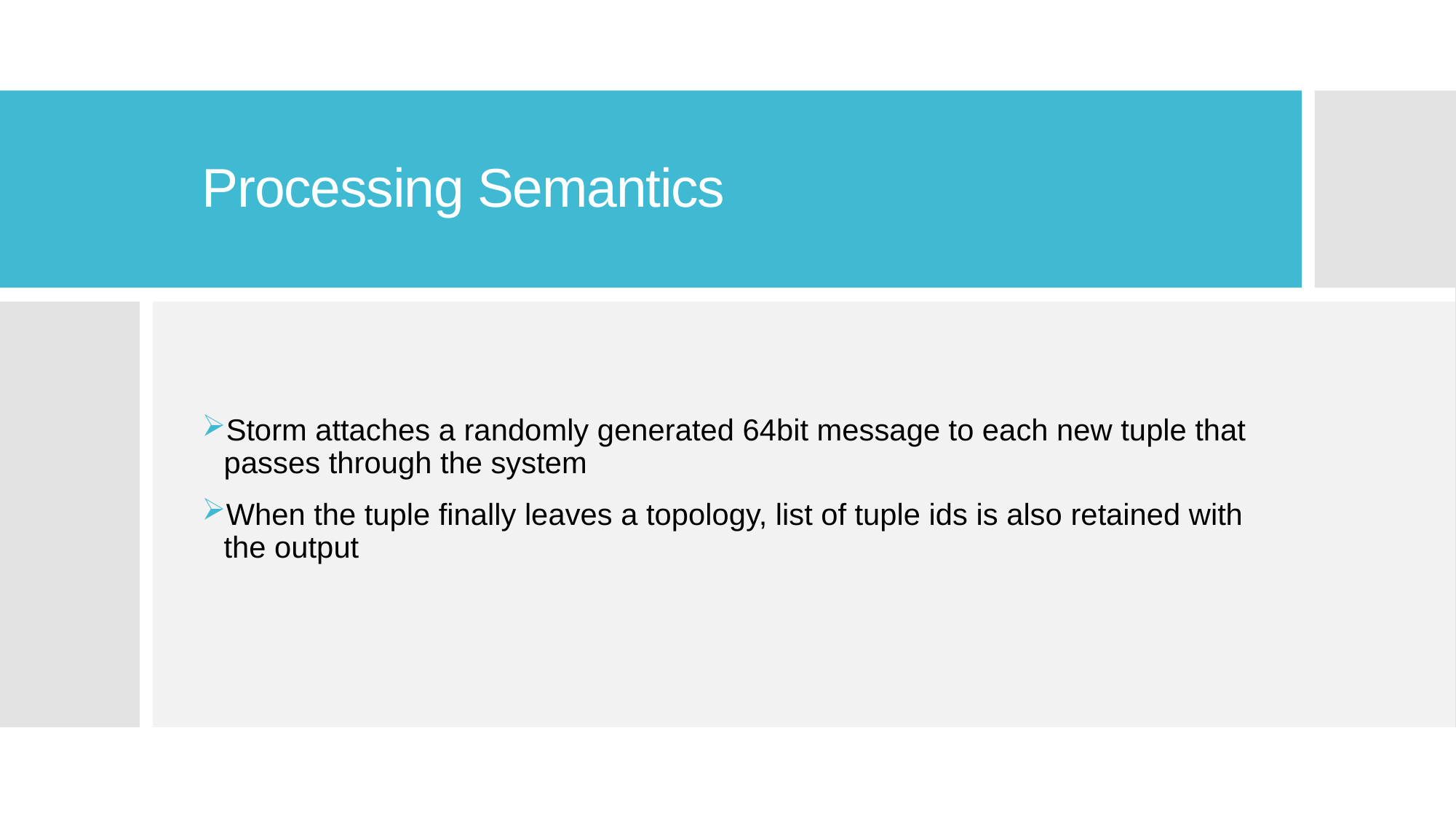

# Processing Semantics

Storm attaches a randomly generated 64bit message to each new tuple that passes through the system
When the tuple finally leaves a topology, list of tuple ids is also retained with the output